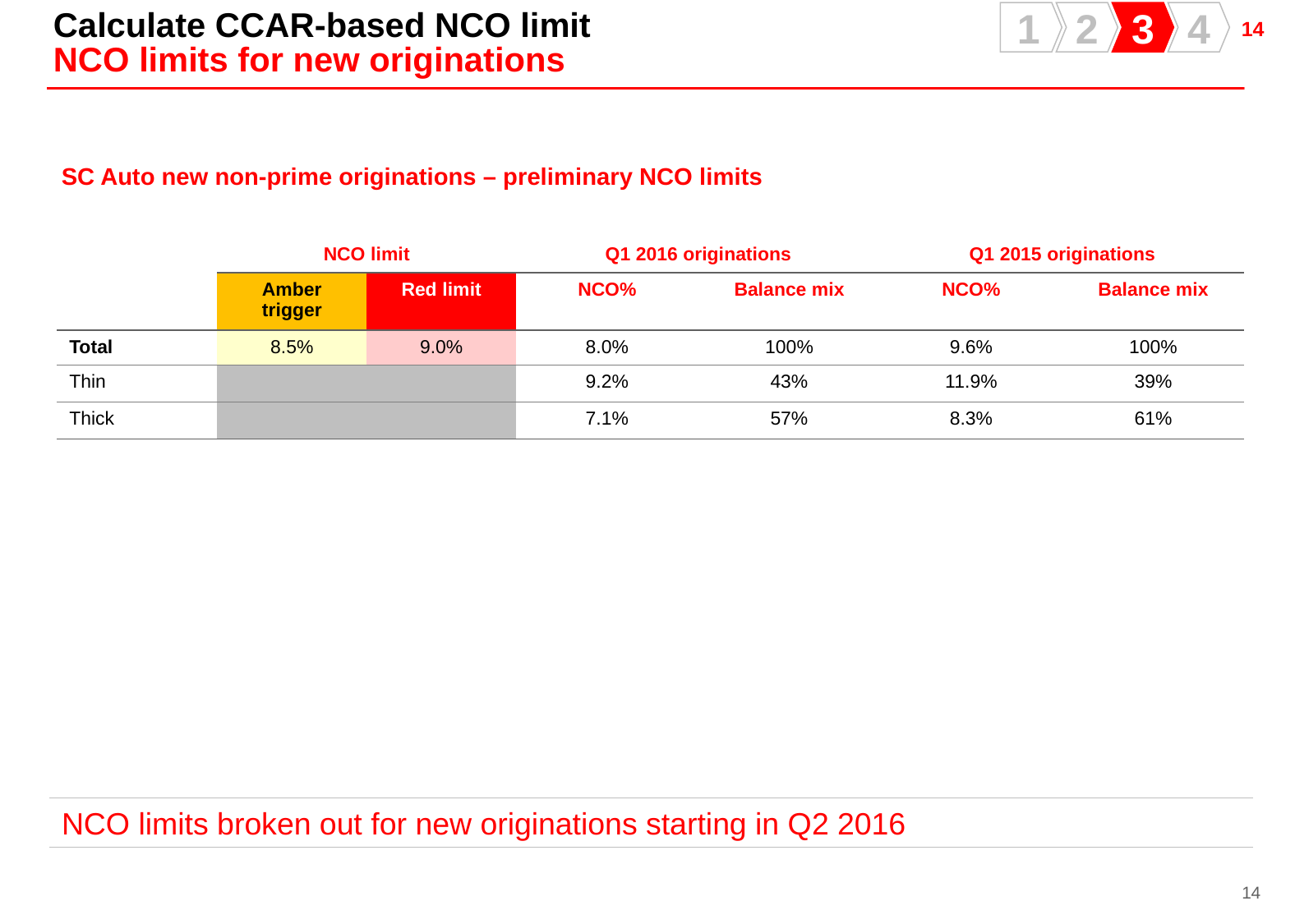

Calculate CCAR-based NCO limit
NCO limits for new originations
1
2
3
4
SC Auto new non-prime originations – preliminary NCO limits
|  | NCO limit |  | Q1 2016 originations |  | Q1 2015 originations |  |
| --- | --- | --- | --- | --- | --- | --- |
|  | Amber trigger | Red limit | NCO% | Balance mix | NCO% | Balance mix |
| Total | 8.5% | 9.0% | 8.0% | 100% | 9.6% | 100% |
| Thin |  |  | 9.2% | 43% | 11.9% | 39% |
| Thick |  |  | 7.1% | 57% | 8.3% | 61% |
| NCO limits broken out for new originations starting in Q2 2016 |
| --- |